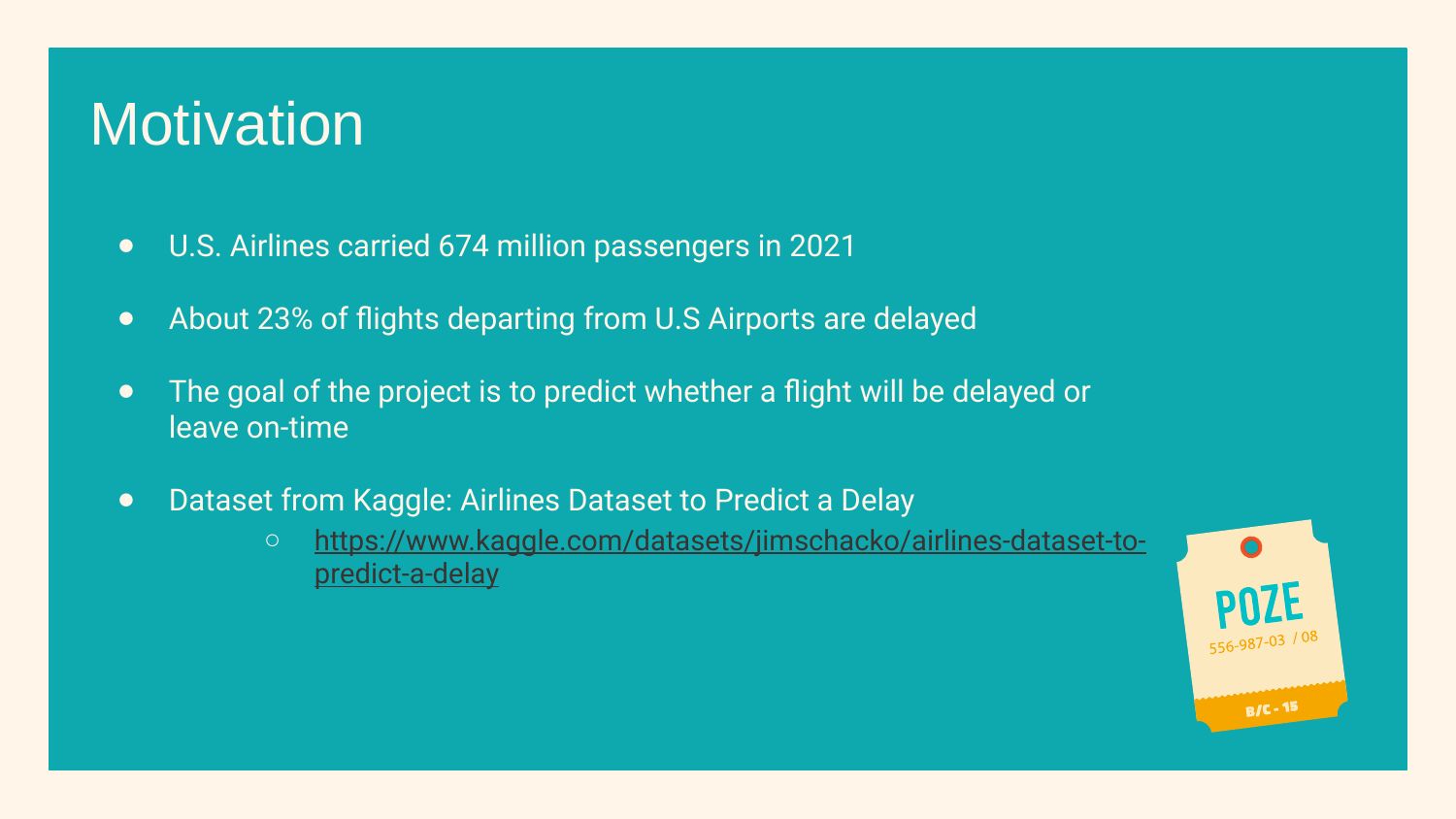

# Motivation

U.S. Airlines carried 674 million passengers in 2021

About 23% of flights departing from U.S Airports are delayed

The goal of the project is to predict whether a flight will be delayed or leave on-time

Dataset from Kaggle: Airlines Dataset to Predict a Delay
https://www.kaggle.com/datasets/jimschacko/airlines-dataset-to-predict-a-delay